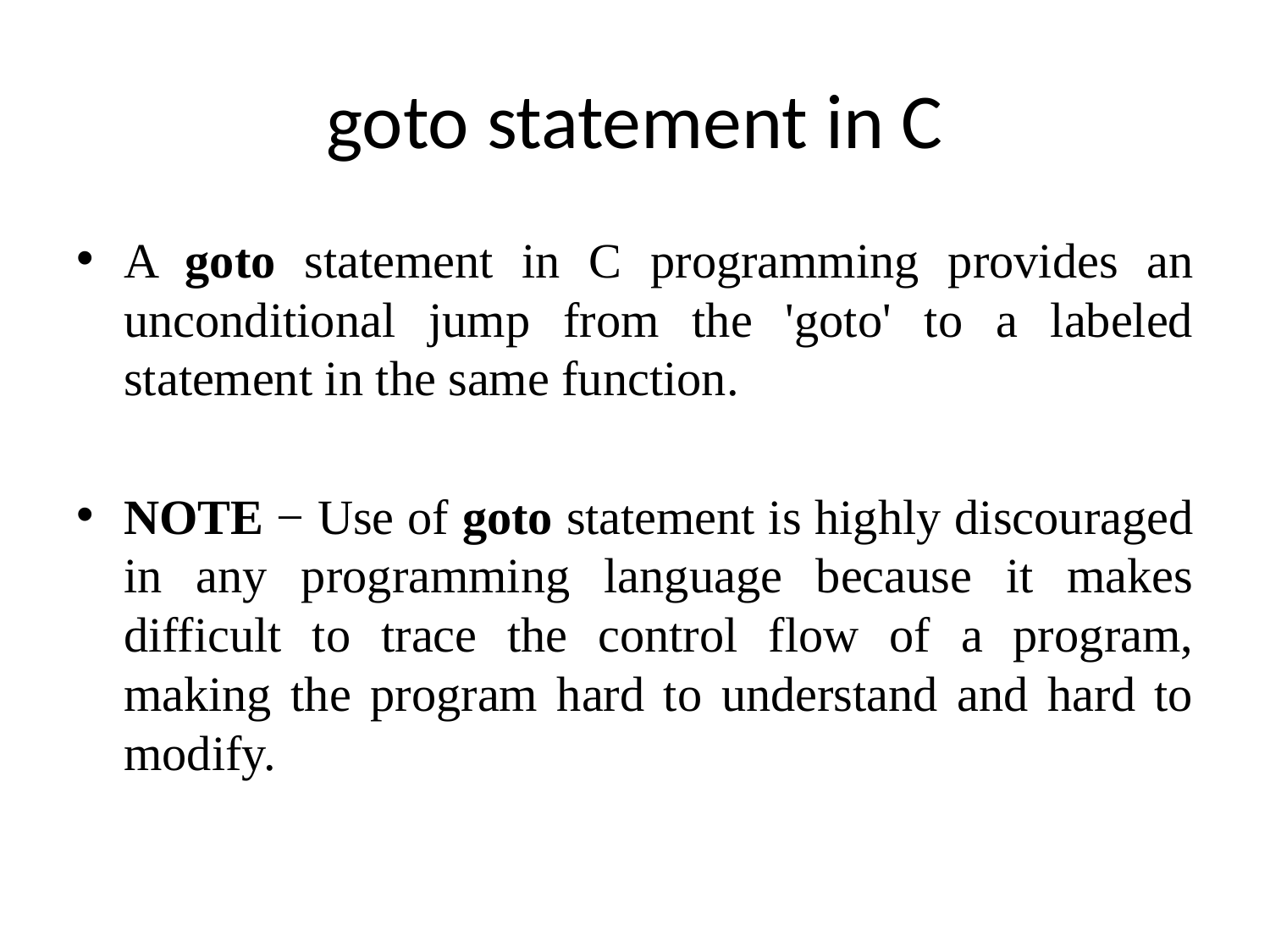

# goto statement in C
A goto statement in C programming provides an unconditional jump from the 'goto' to a labeled statement in the same function.

NOTE − Use of goto statement is highly discouraged in any programming language because it makes difficult to trace the control flow of a program, making the program hard to understand and hard to modify.